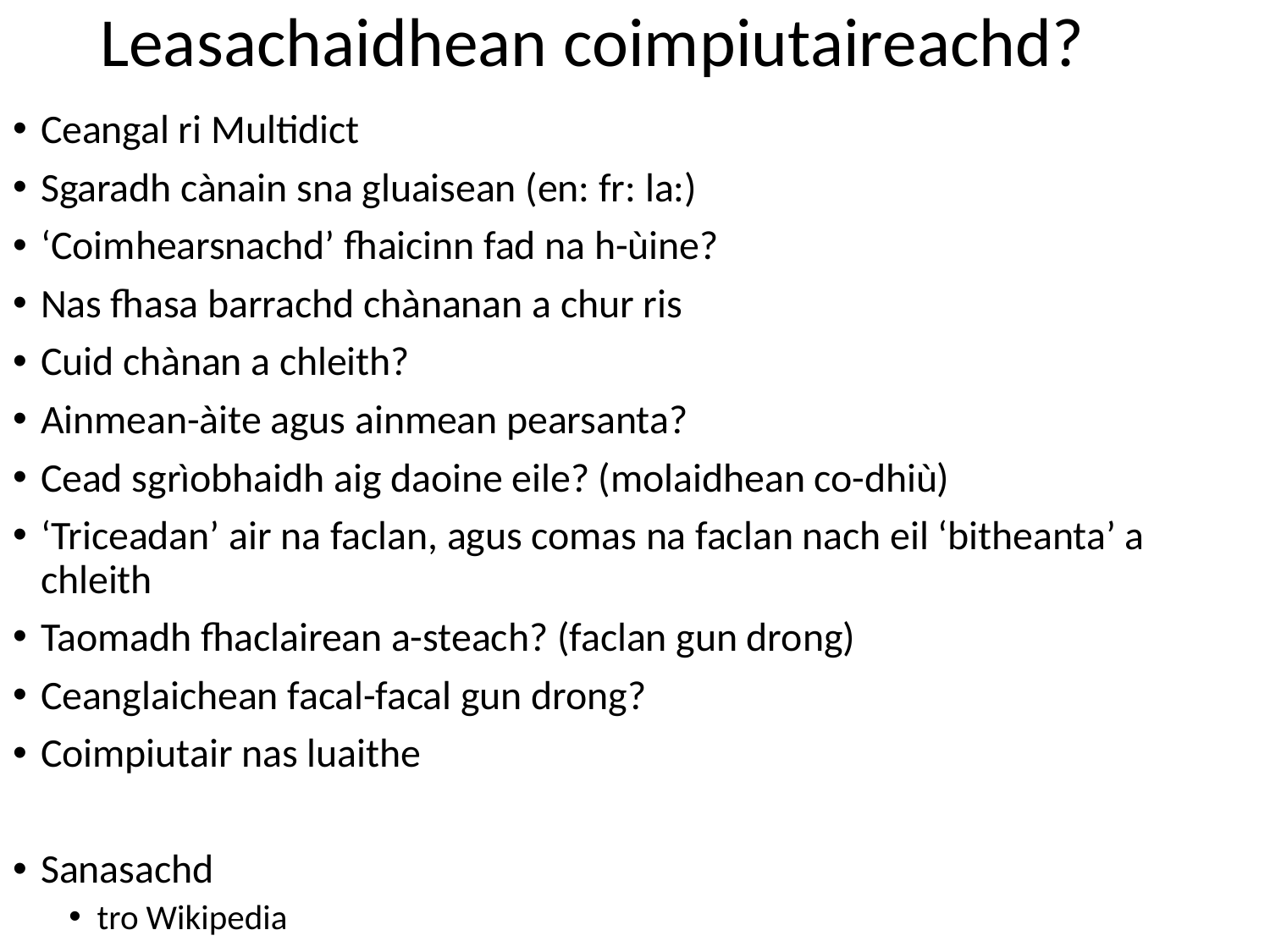

# Leasachaidhean coimpiutaireachd?
Ceangal ri Multidict
Sgaradh cànain sna gluaisean (en: fr: la:)
‘Coimhearsnachd’ fhaicinn fad na h-ùine?
Nas fhasa barrachd chànanan a chur ris
Cuid chànan a chleith?
Ainmean-àite agus ainmean pearsanta?
Cead sgrìobhaidh aig daoine eile? (molaidhean co-dhiù)
‘Triceadan’ air na faclan, agus comas na faclan nach eil ‘bitheanta’ a chleith
Taomadh fhaclairean a-steach? (faclan gun drong)
Ceanglaichean facal-facal gun drong?
Coimpiutair nas luaithe

Sanasachd
tro Wikipedia